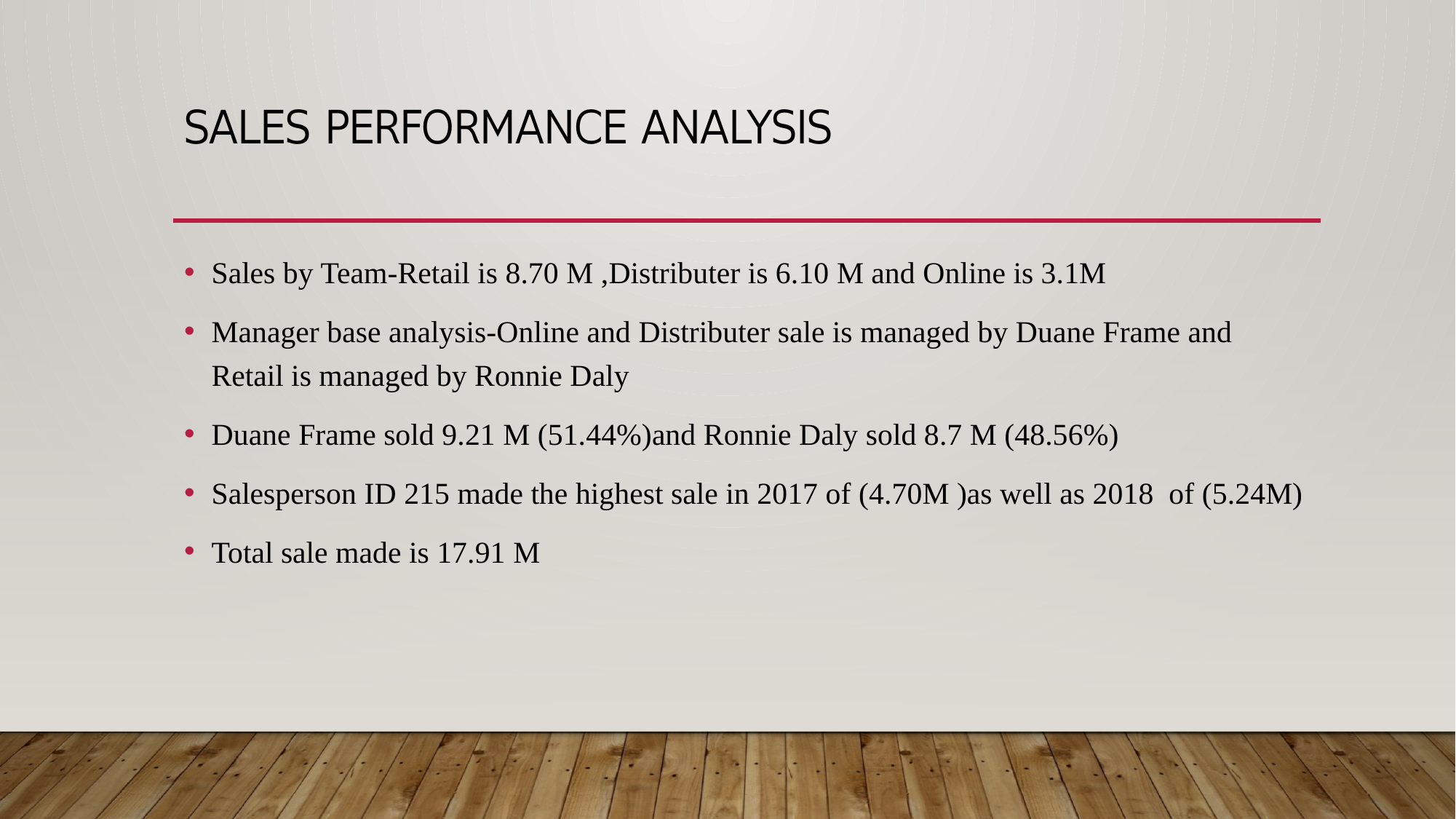

# SALES PERFORMANCE ANALYSIS
Sales by Team-Retail is 8.70 M ,Distributer is 6.10 M and Online is 3.1M
Manager base analysis-Online and Distributer sale is managed by Duane Frame and Retail is managed by Ronnie Daly
Duane Frame sold 9.21 M (51.44%)and Ronnie Daly sold 8.7 M (48.56%)
Salesperson ID 215 made the highest sale in 2017 of (4.70M )as well as 2018  of (5.24M)
Total sale made is 17.91 M